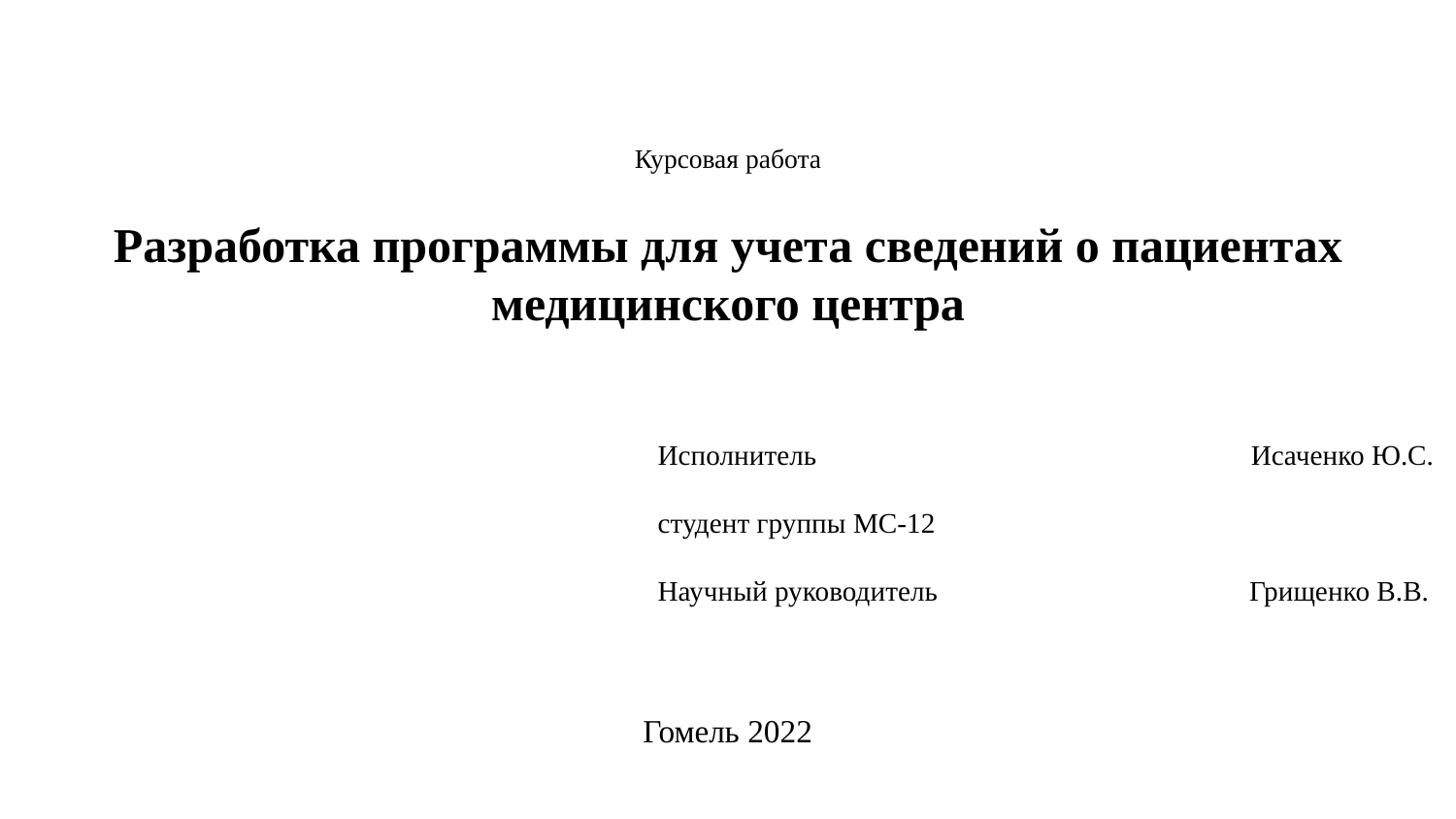

# Курсовая работа
Разработка программы для учета сведений о пациентах медицинского центра
Исполнитель                                                             Исаченко Ю.С.
студент группы МС-12

Научный руководитель		                      Грищенко В.В.
Гомель 2022